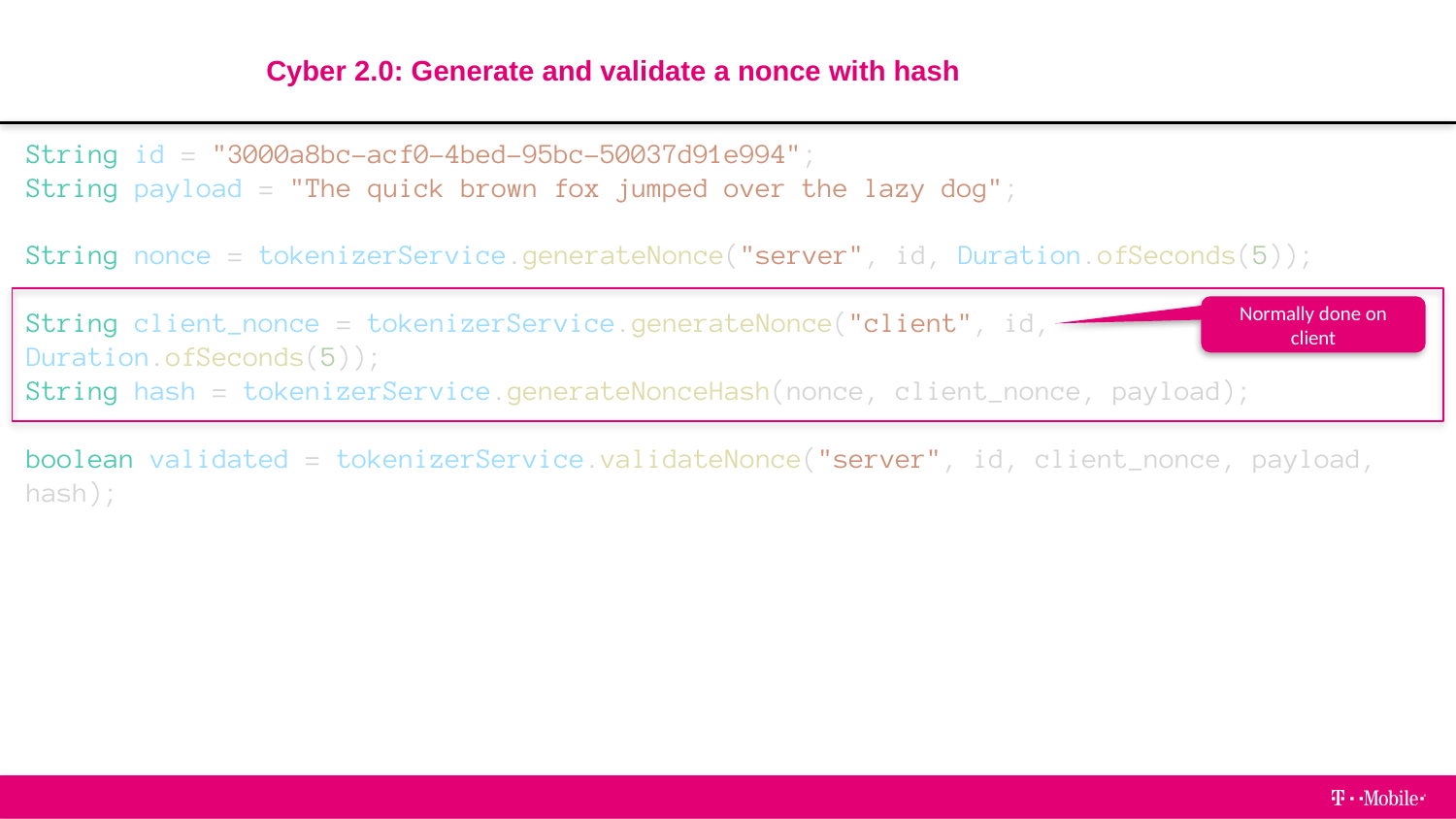

Cyber 2.0: Generate and validate a nonce with hash
String id = "3000a8bc-acf0-4bed-95bc-50037d91e994";
String payload = "The quick brown fox jumped over the lazy dog";

String nonce = tokenizerService.generateNonce("server", id, Duration.ofSeconds(5));

String client_nonce = tokenizerService.generateNonce("client", id, Duration.ofSeconds(5));
String hash = tokenizerService.generateNonceHash(nonce, client_nonce, payload);

boolean validated = tokenizerService.validateNonce("server", id, client_nonce, payload, hash);

Normally done on client